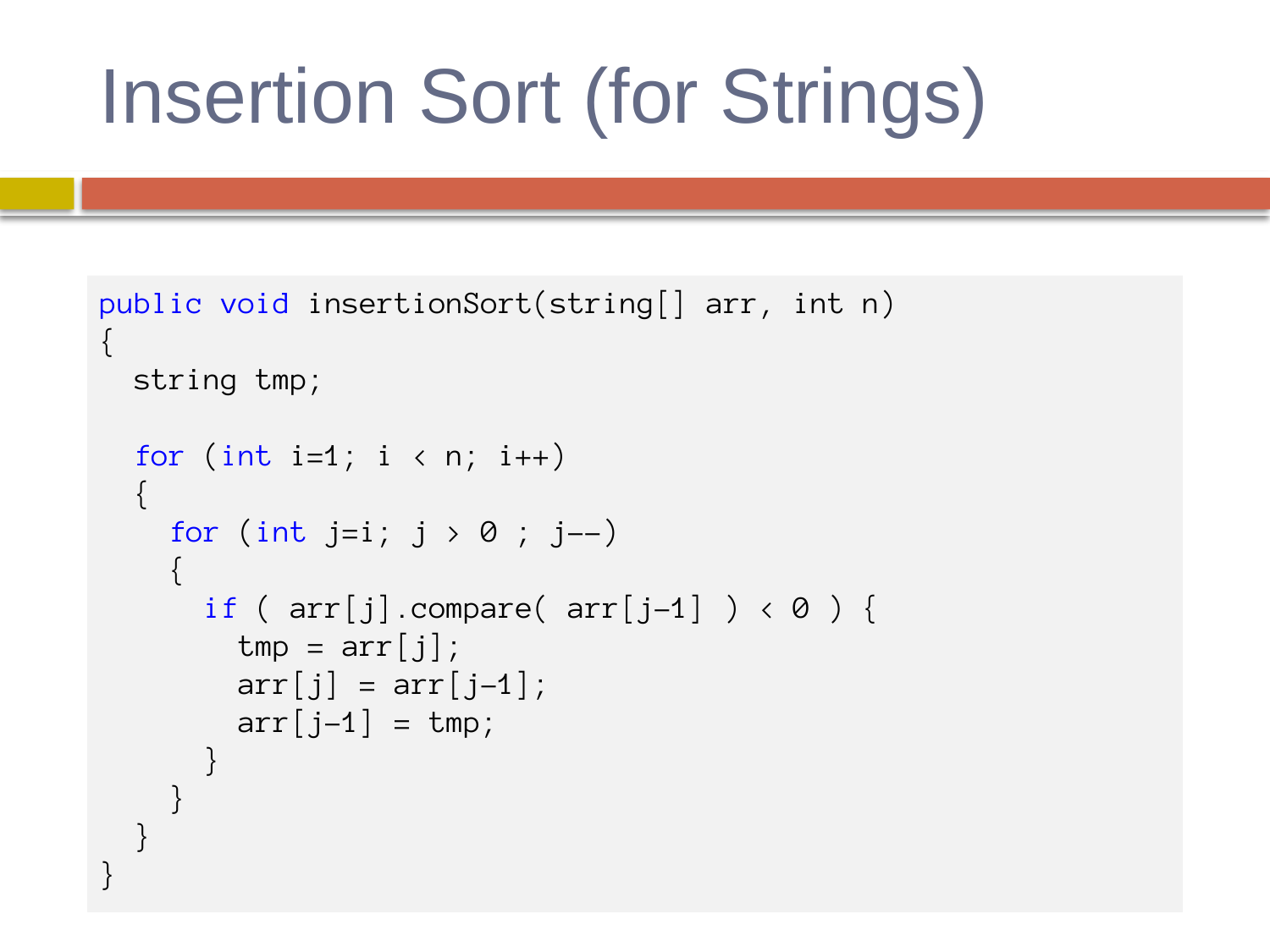

# Insertion Sort (for Strings)
public void insertionSort(string[] arr, int n)
{
  string tmp;
    
  for (int i=1; i < n; i++)
  {
    for (int j=i; j > 0 ; j--)
    {
      if ( arr[j].compare( arr[j-1] ) < 0 ) {
        tmp = arr[j];
        arr[j] = arr[j-1];
        arr[j-1] = tmp;
      }
    }
  }
}